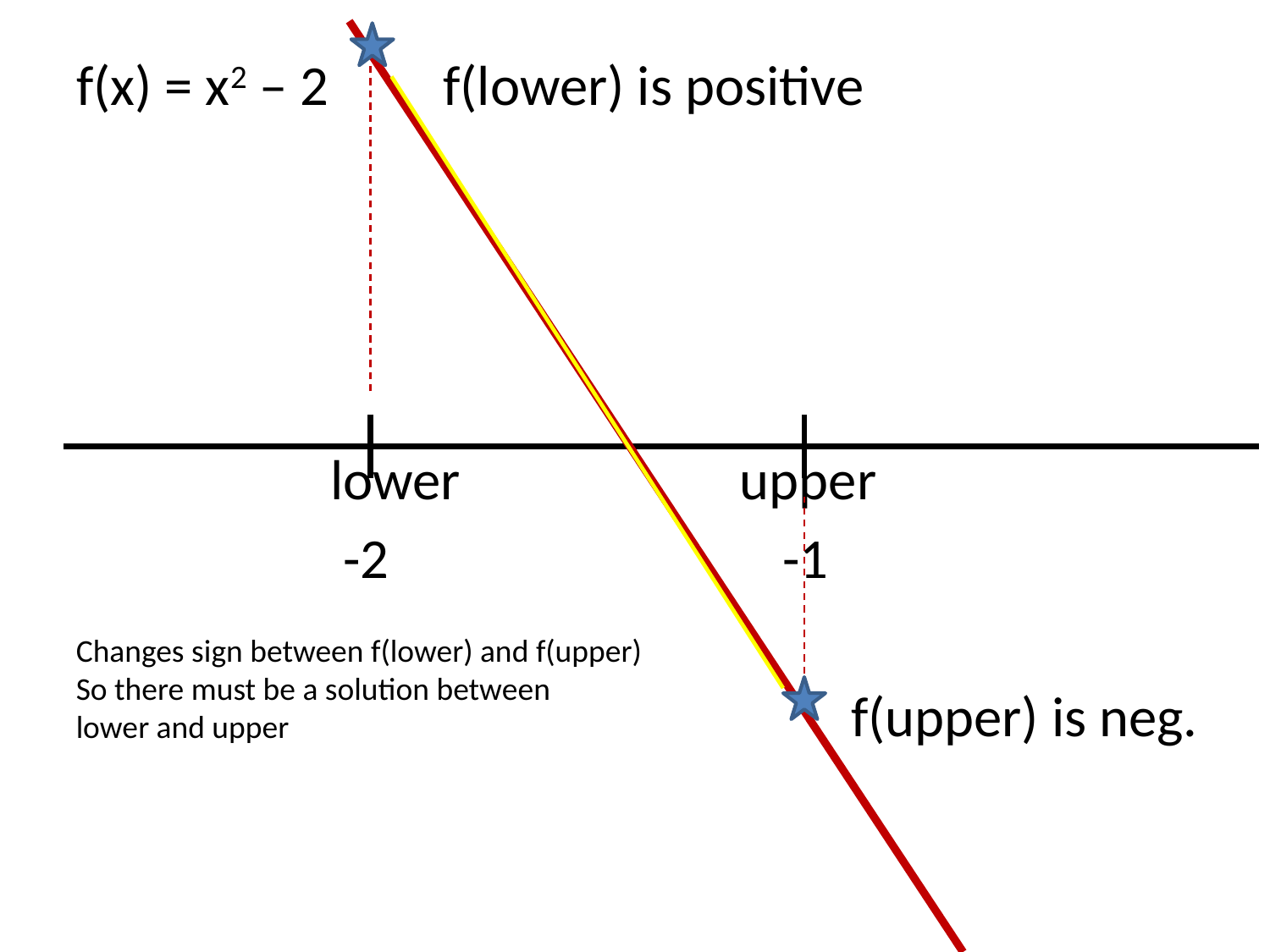

f(x) = x2 – 2         f(lower) is positive

                    lower                      upper
                     -2                               -1

                                                             f(upper) is neg.
Changes sign between f(lower) and f(upper)
So there must be a solution between
lower and upper